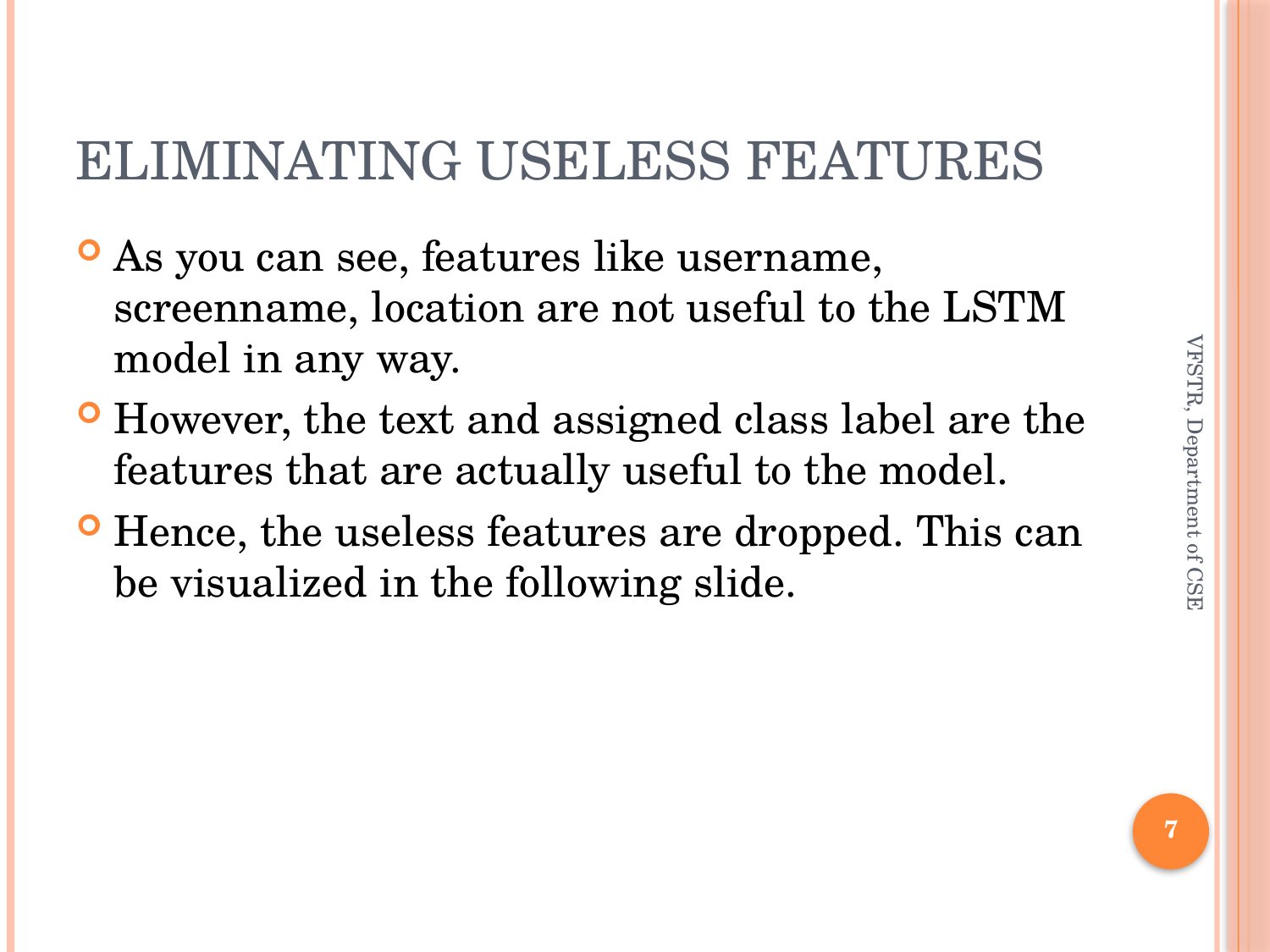

# Eliminating useless Features
As you can see, features like username, screenname, location are not useful to the LSTM model in any way.
However, the text and assigned class label are the features that are actually useful to the model.
Hence, the useless features are dropped. This can be visualized in the following slide.
VFSTR, Department of CSE
7